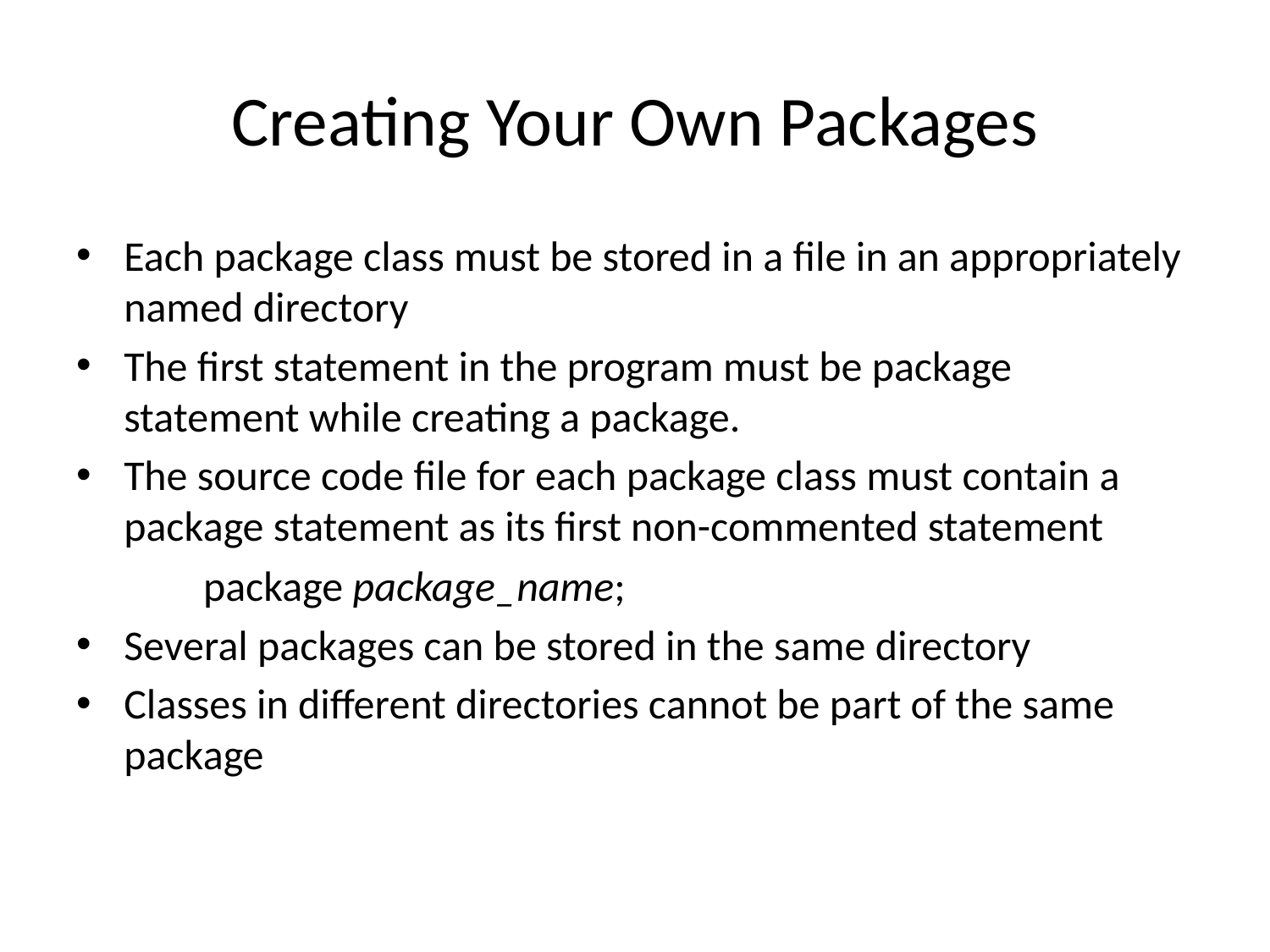

# Creating Your Own Packages
Each package class must be stored in a file in an appropriately named directory
The first statement in the program must be package statement while creating a package.
The source code file for each package class must contain a package statement as its first non-commented statement
package package_name;
Several packages can be stored in the same directory
Classes in different directories cannot be part of the same package